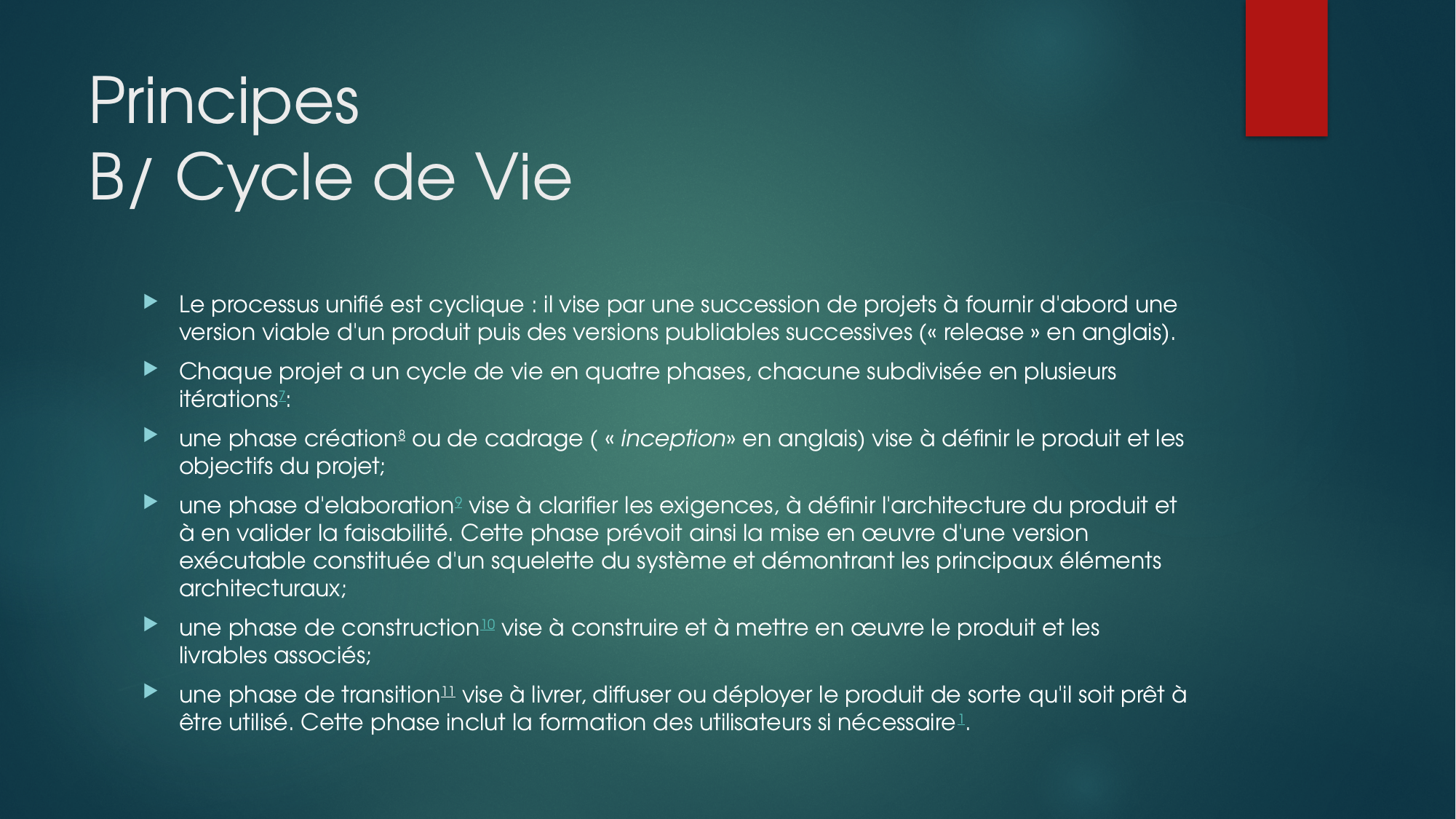

# Principes B/ Cycle de Vie

Le processus unifié est cyclique : il vise par une succession de projets à fournir d'abord une version viable d'un produit puis des versions publiables successives (« release » en anglais).
Chaque projet a un cycle de vie en quatre phases, chacune subdivisée en plusieurs itérations7:
une phase création8 ou de cadrage ( « inception» en anglais) vise à définir le produit et les objectifs du projet;
une phase d'elaboration9 vise à clarifier les exigences, à définir l'architecture du produit et à en valider la faisabilité. Cette phase prévoit ainsi la mise en œuvre d'une version exécutable constituée d'un squelette du système et démontrant les principaux éléments architecturaux;
une phase de construction10 vise à construire et à mettre en œuvre le produit et les livrables associés;
une phase de transition11 vise à livrer, diffuser ou déployer le produit de sorte qu'il soit prêt à être utilisé. Cette phase inclut la formation des utilisateurs si nécessaire1.